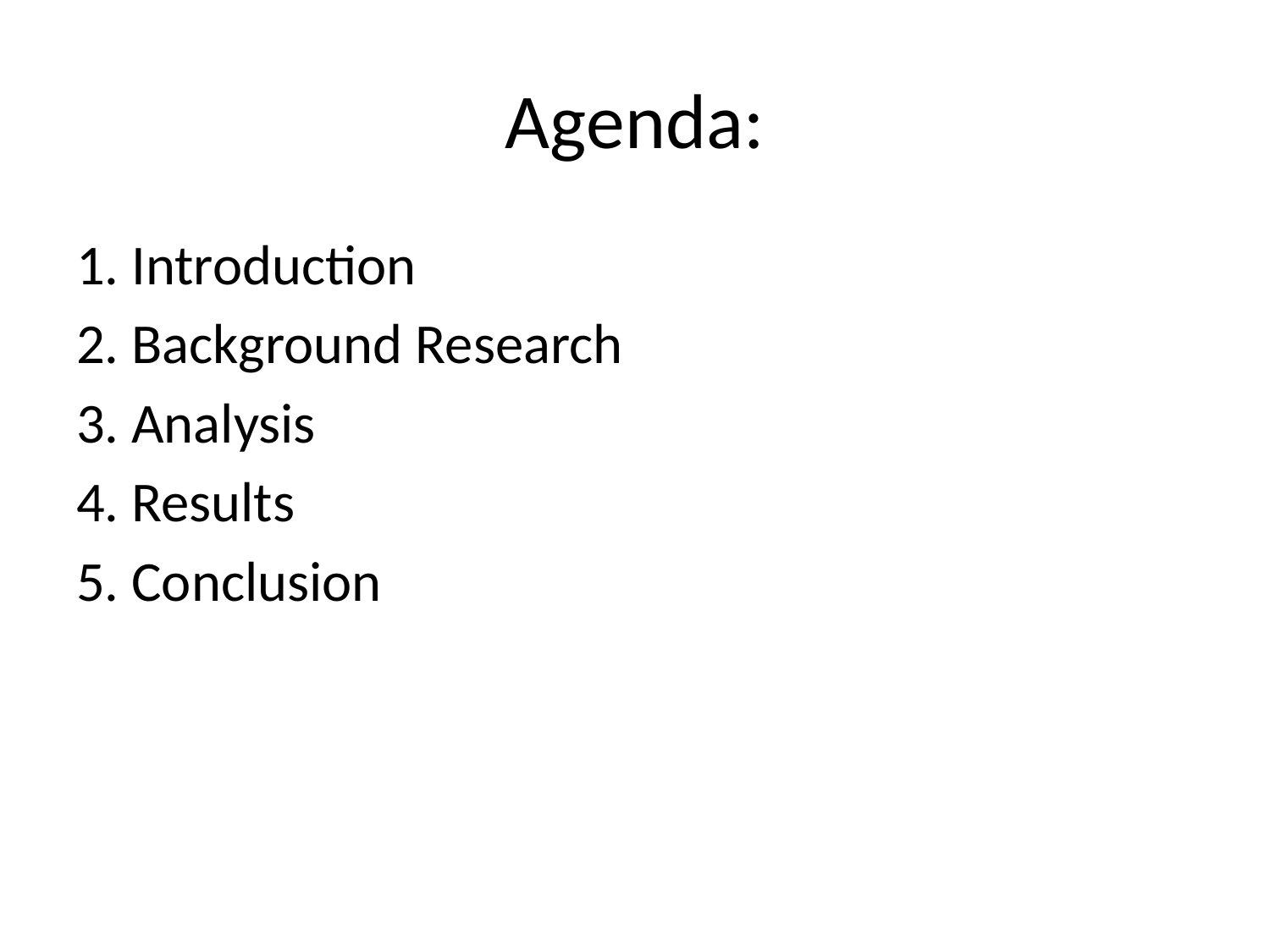

# Agenda:
1. Introduction
2. Background Research
3. Analysis
4. Results
5. Conclusion